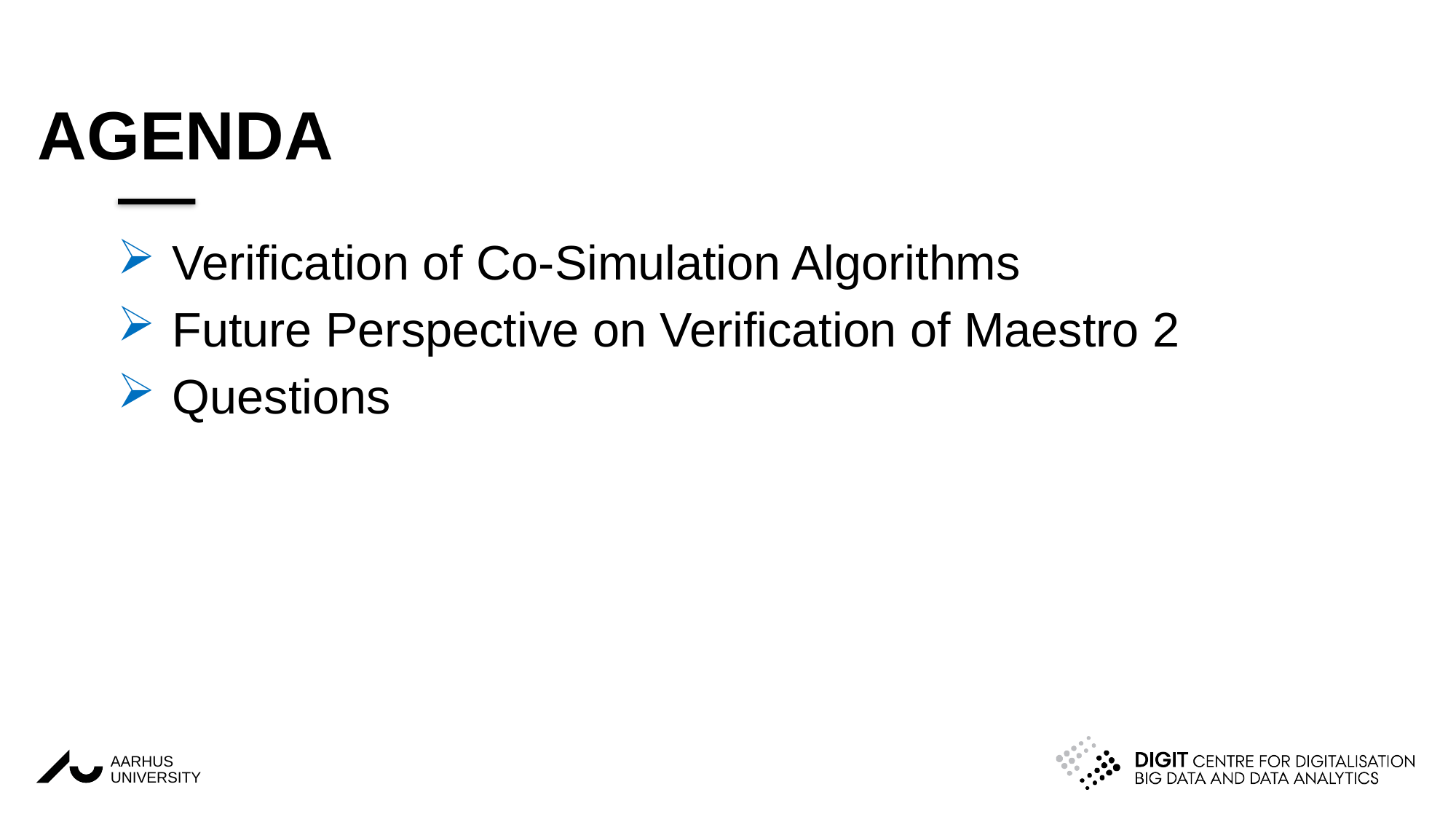

# Agenda
Verification of Co-Simulation Algorithms
Future Perspective on Verification of Maestro 2
Questions